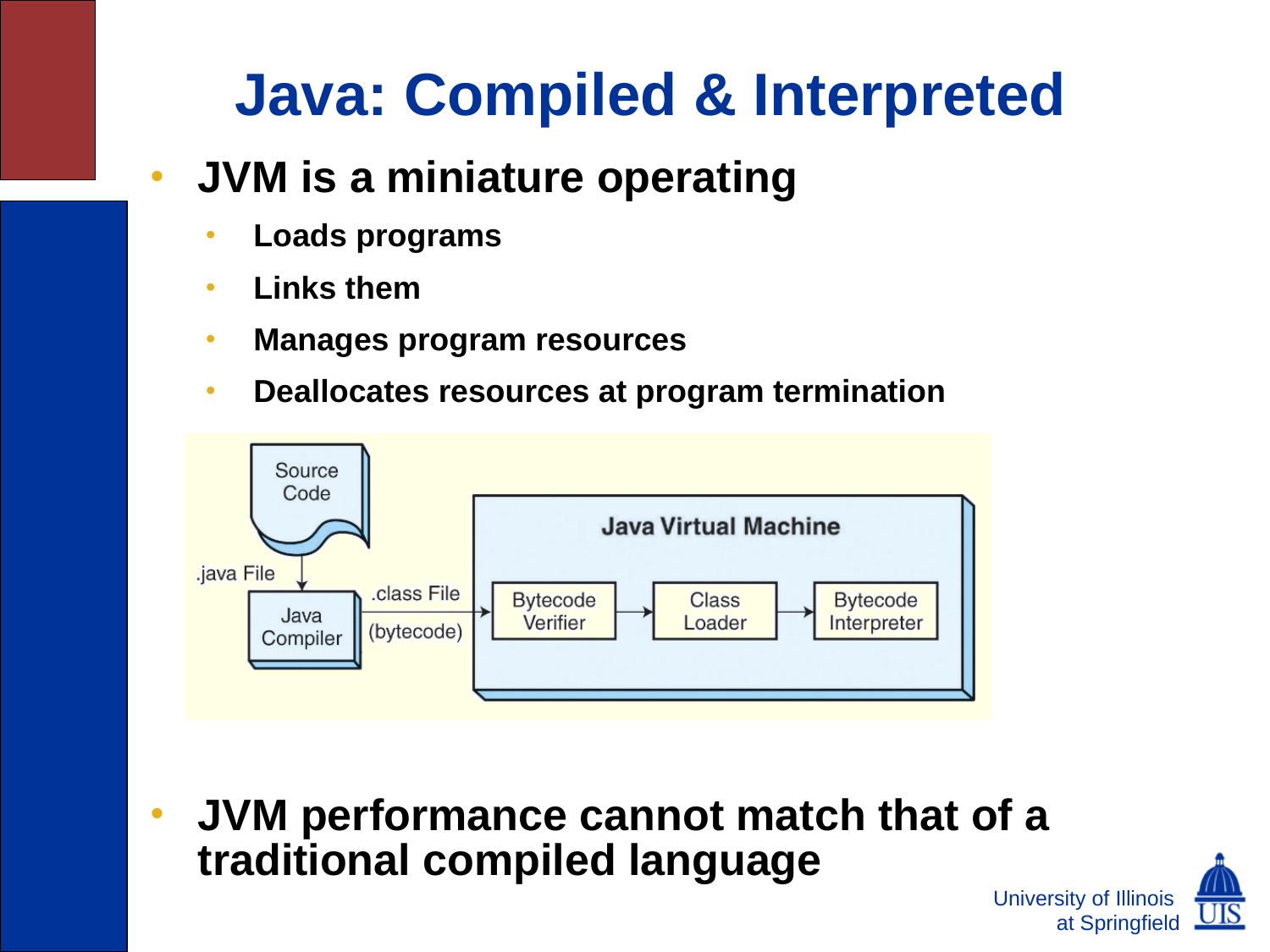

Java: Compiled & Interpreted
JVM is a miniature operating
Loads programs
Links them
Manages program resources
Deallocates resources at program termination

JVM performance cannot match that of a traditional compiled language